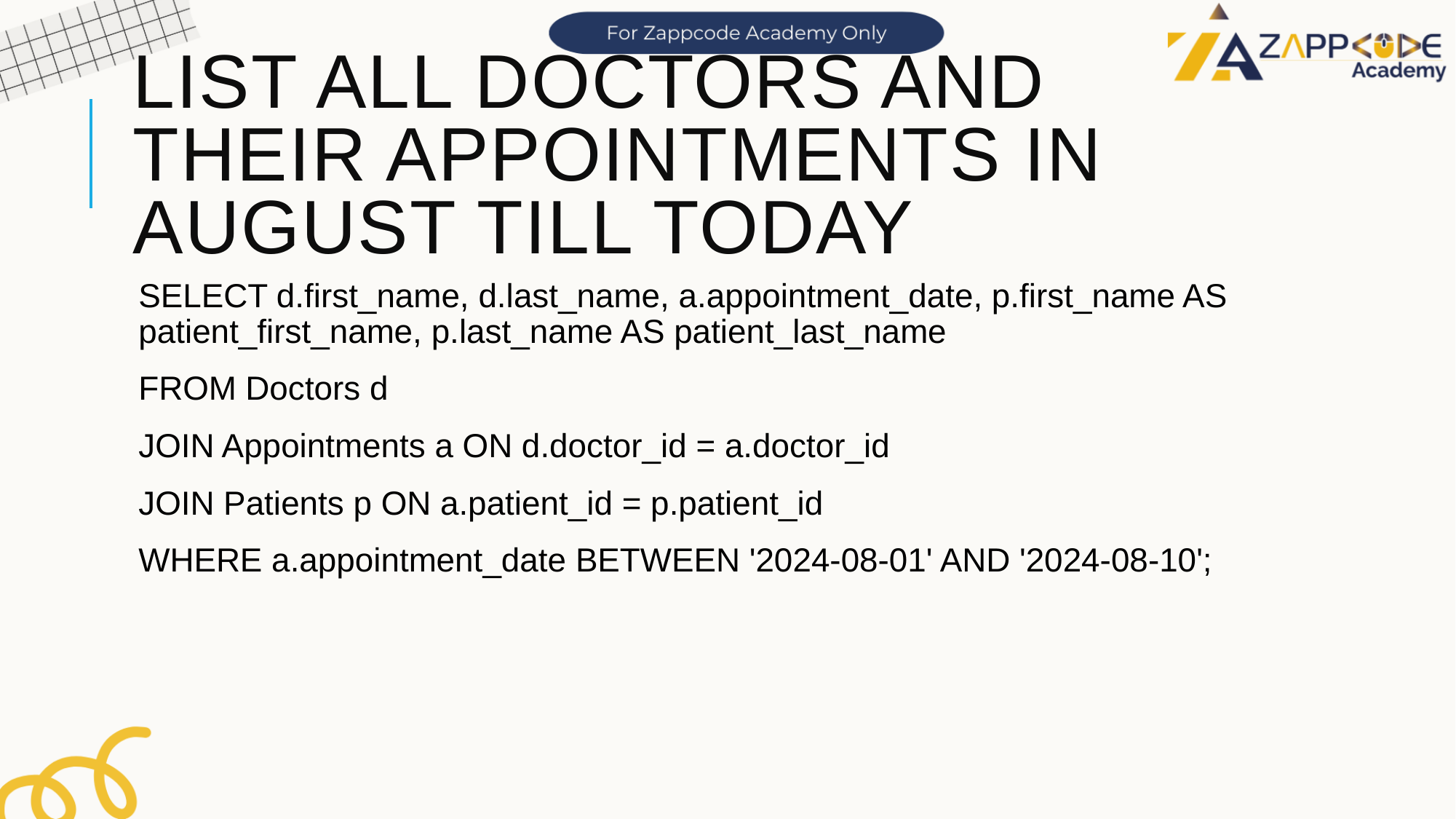

# List All Doctors and Their Appointments in august till today
SELECT d.first_name, d.last_name, a.appointment_date, p.first_name AS patient_first_name, p.last_name AS patient_last_name
FROM Doctors d
JOIN Appointments a ON d.doctor_id = a.doctor_id
JOIN Patients p ON a.patient_id = p.patient_id
WHERE a.appointment_date BETWEEN '2024-08-01' AND '2024-08-10';